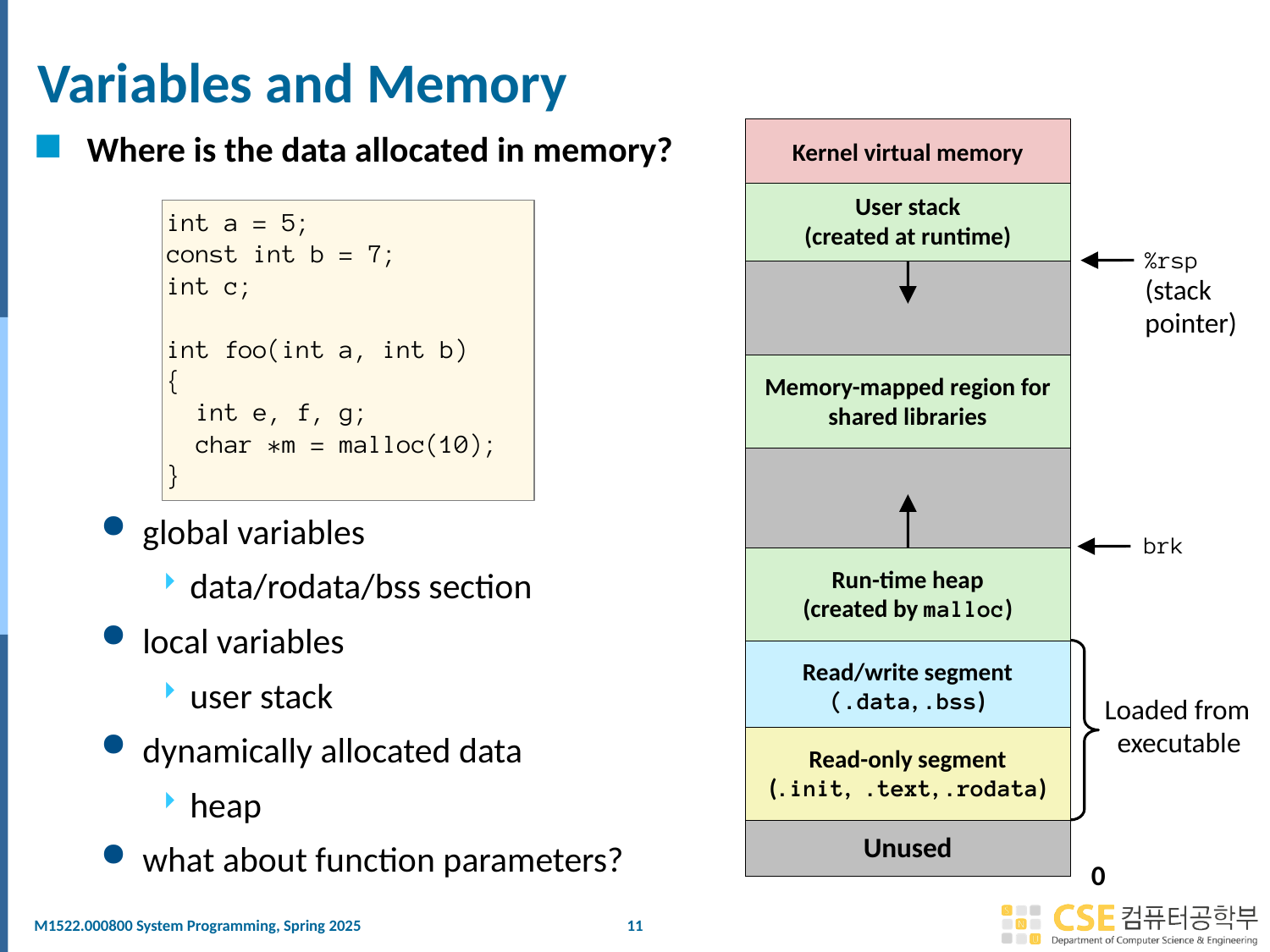

# Variables and Memory
Kernel virtual memory
User stack
(created at runtime)
Unused
%rsp
(stack
pointer)

Memory-mapped region for
shared libraries

brk

Run-time heap
(created by malloc)
Read/write segment
(.data, .bss)

Loaded from
  executable
Read-only segment
(.init, .text, .rodata)
0
Where is the data allocated in memory?

global variables
data/rodata/bss section
local variables
user stack
dynamically allocated data
heap
what about function parameters?
int a = 5;
const int b = 7;
int c;

int foo(int a, int b)
{
  int e, f, g;
  char *m = malloc(10);
}